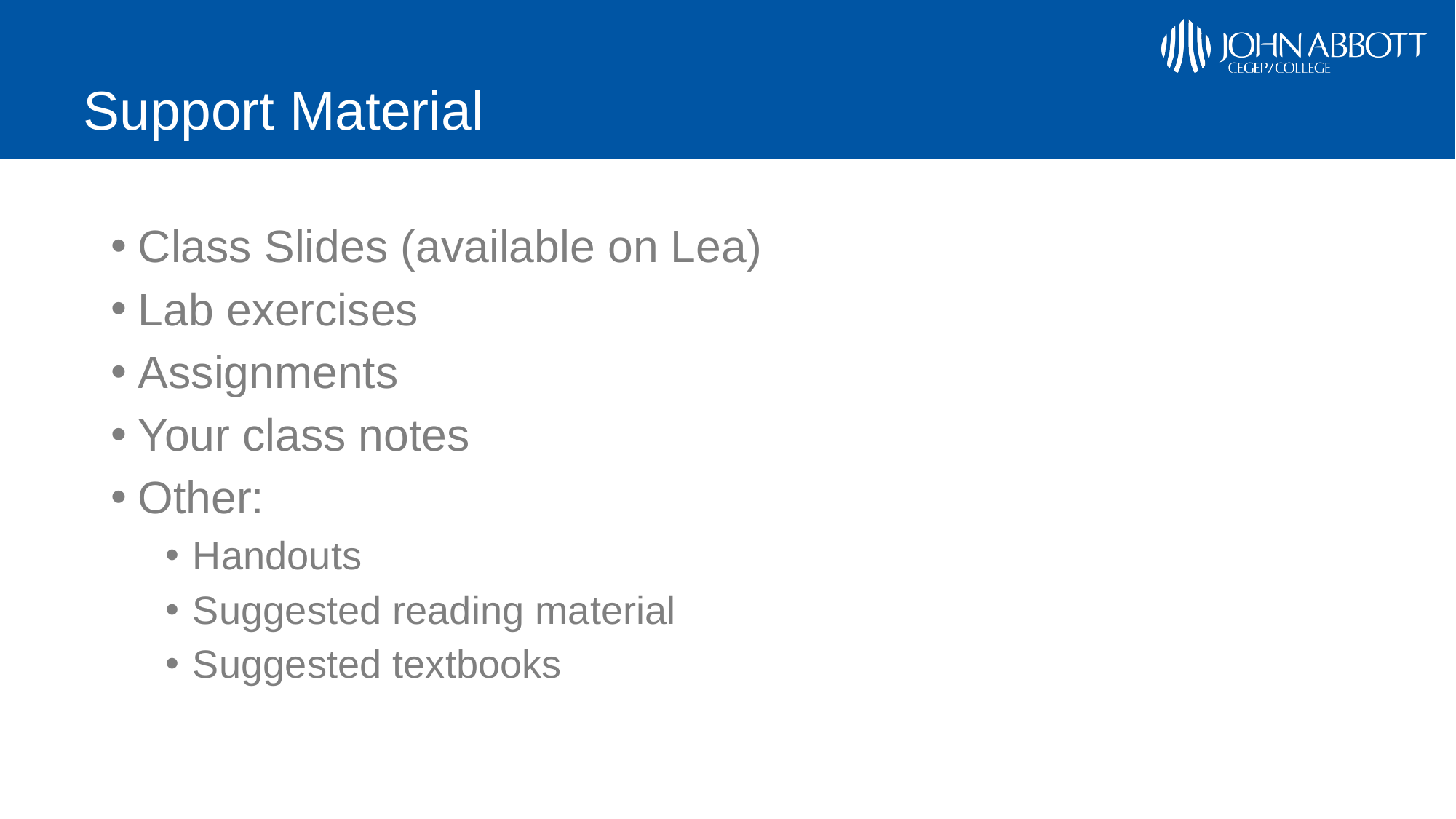

# Support Material
Class Slides (available on Lea)
Lab exercises
Assignments
Your class notes
Other:
Handouts
Suggested reading material
Suggested textbooks